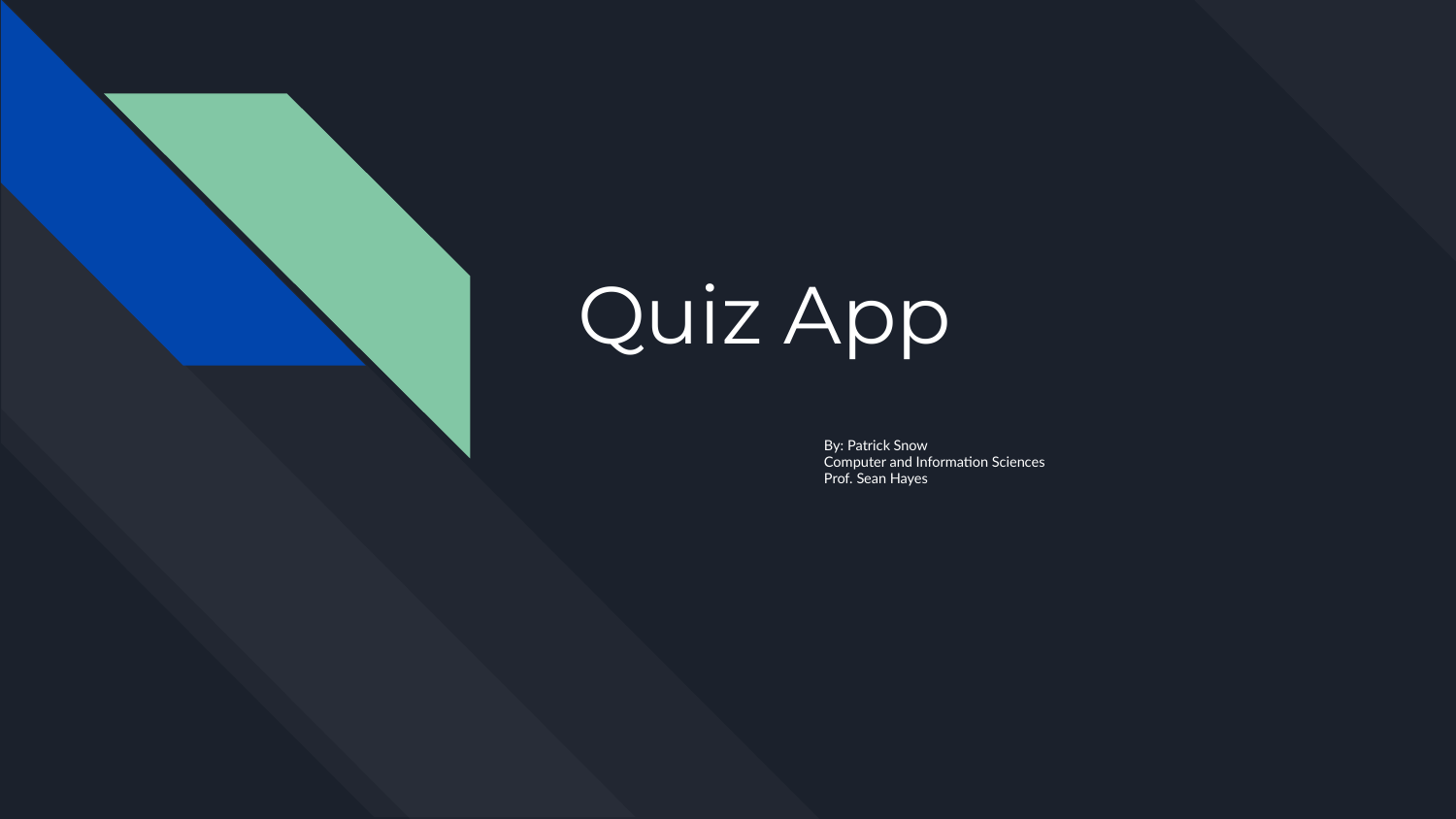

# Quiz App
By: Patrick Snow
Computer and Information Sciences
Prof. Sean Hayes